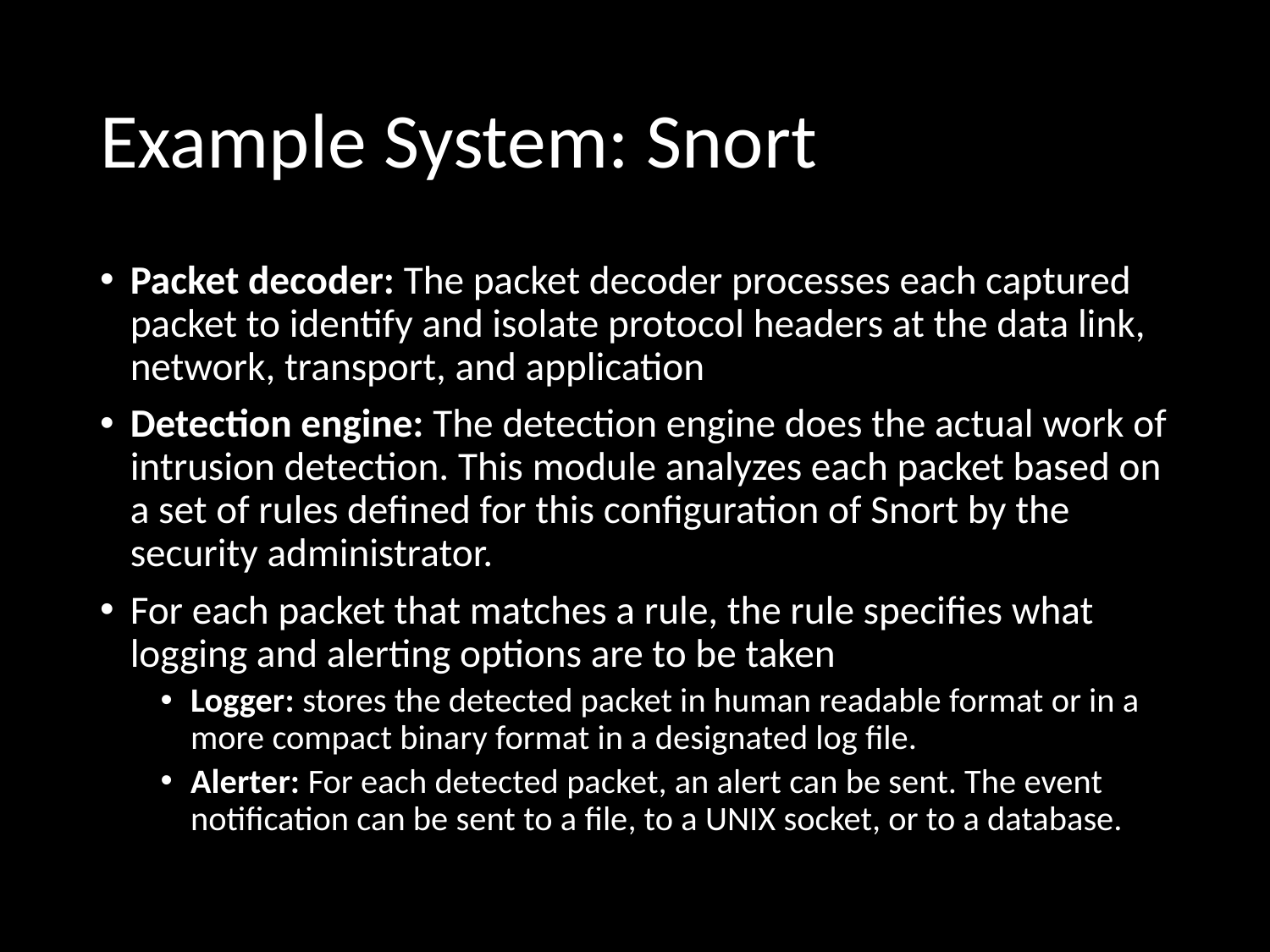

# Example System: Snort
Packet decoder: The packet decoder processes each captured packet to identify and isolate protocol headers at the data link, network, transport, and application
Detection engine: The detection engine does the actual work of intrusion detection. This module analyzes each packet based on a set of rules defined for this configuration of Snort by the security administrator.
For each packet that matches a rule, the rule specifies what logging and alerting options are to be taken
Logger: stores the detected packet in human readable format or in a more compact binary format in a designated log file.
Alerter: For each detected packet, an alert can be sent. The event notification can be sent to a file, to a UNIX socket, or to a database.